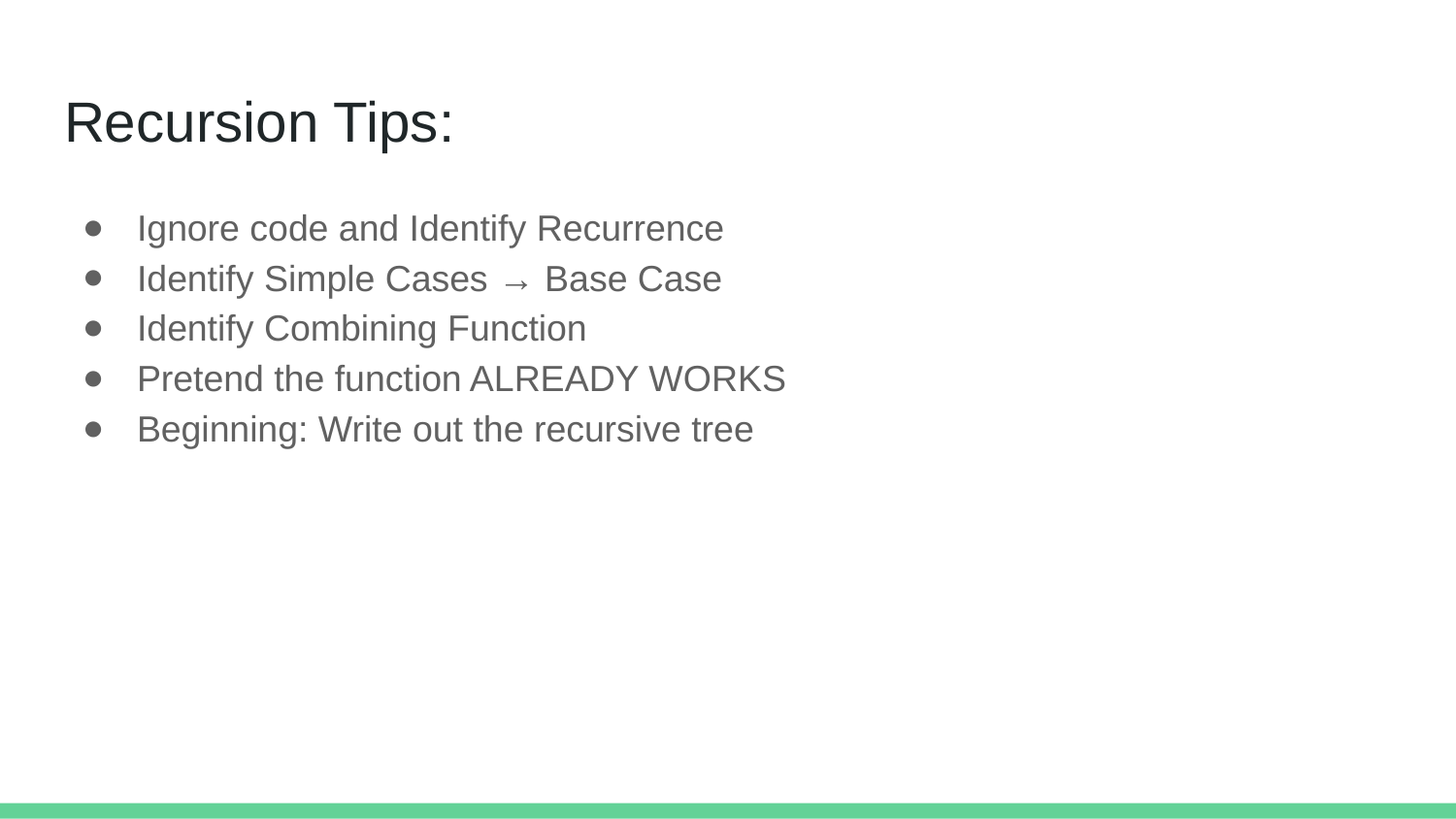

# Recursion Tips:
Ignore code and Identify Recurrence
Identify Simple Cases → Base Case
Identify Combining Function
Pretend the function ALREADY WORKS
Beginning: Write out the recursive tree